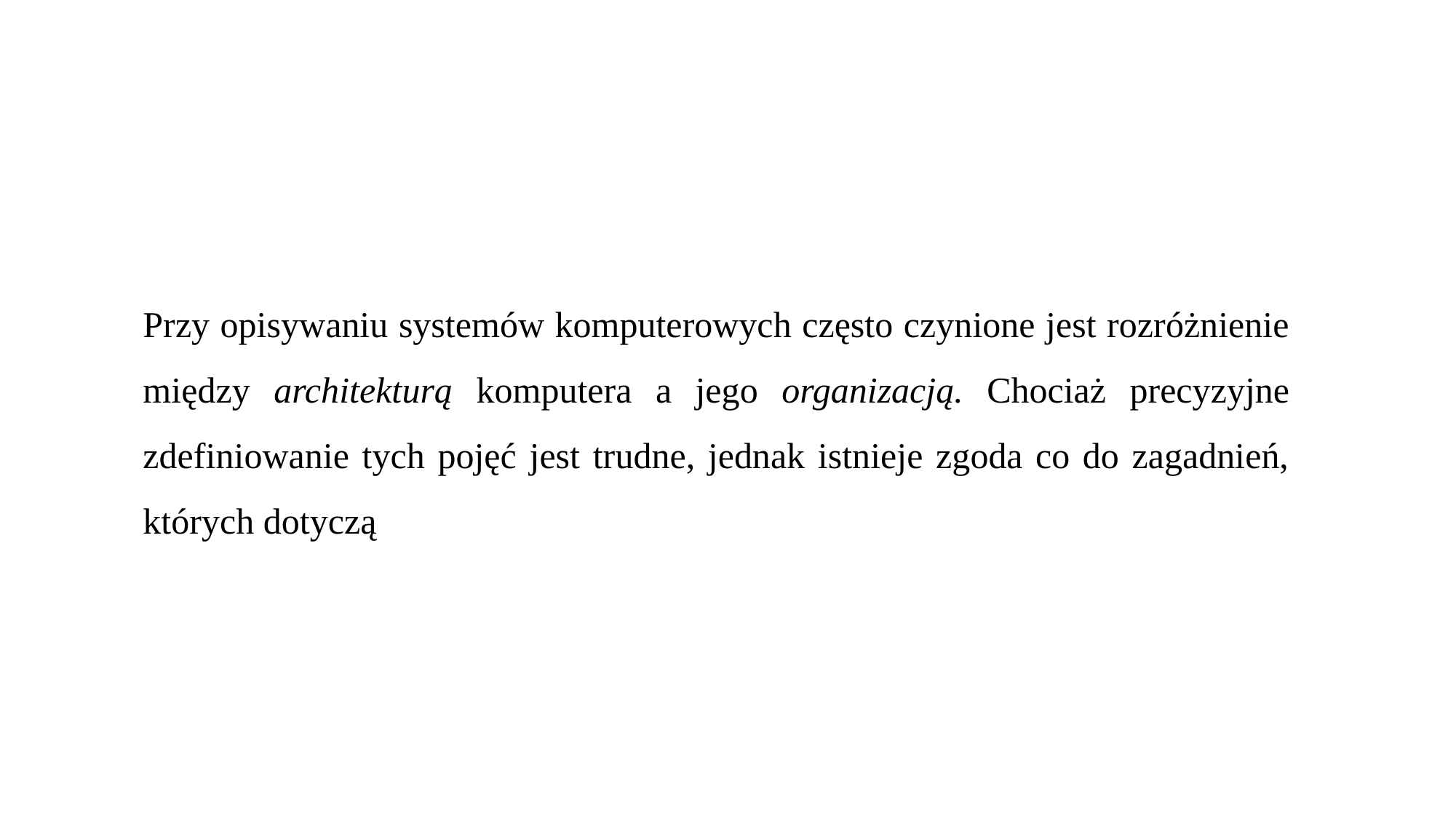

Przy opisywaniu systemów komputerowych często czynione jest rozróżnienie między architekturą komputera a jego organizacją. Chociaż precyzyjne zdefiniowanie tych pojęć jest trudne, jednak istnieje zgoda co do zagadnień, których dotyczą